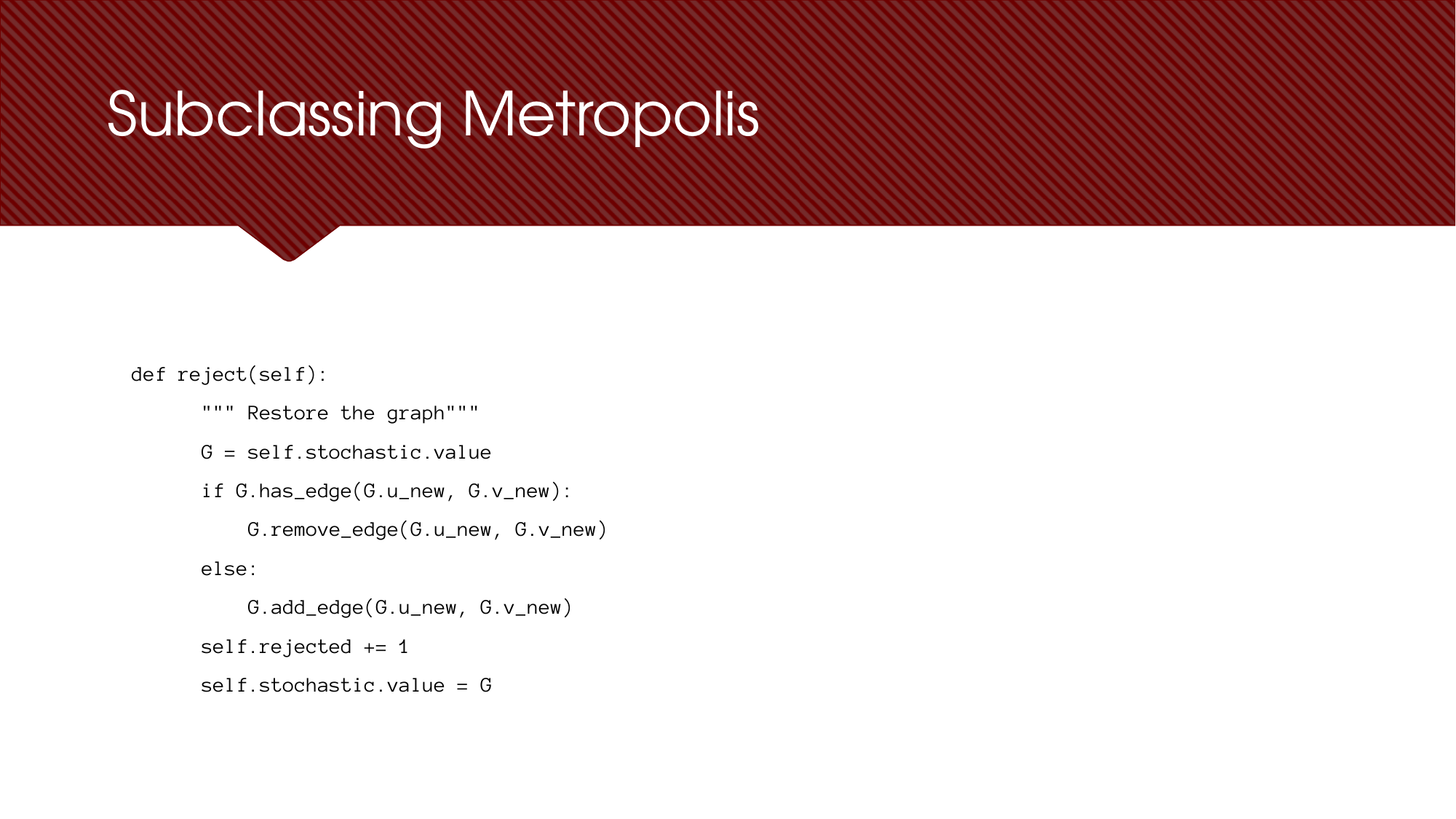

# Subclassing Metropolis
  def reject(self):
        """ Restore the graph"""
        G = self.stochastic.value
        if G.has_edge(G.u_new, G.v_new):
            G.remove_edge(G.u_new, G.v_new)
        else:
            G.add_edge(G.u_new, G.v_new)
        self.rejected += 1
        self.stochastic.value = G